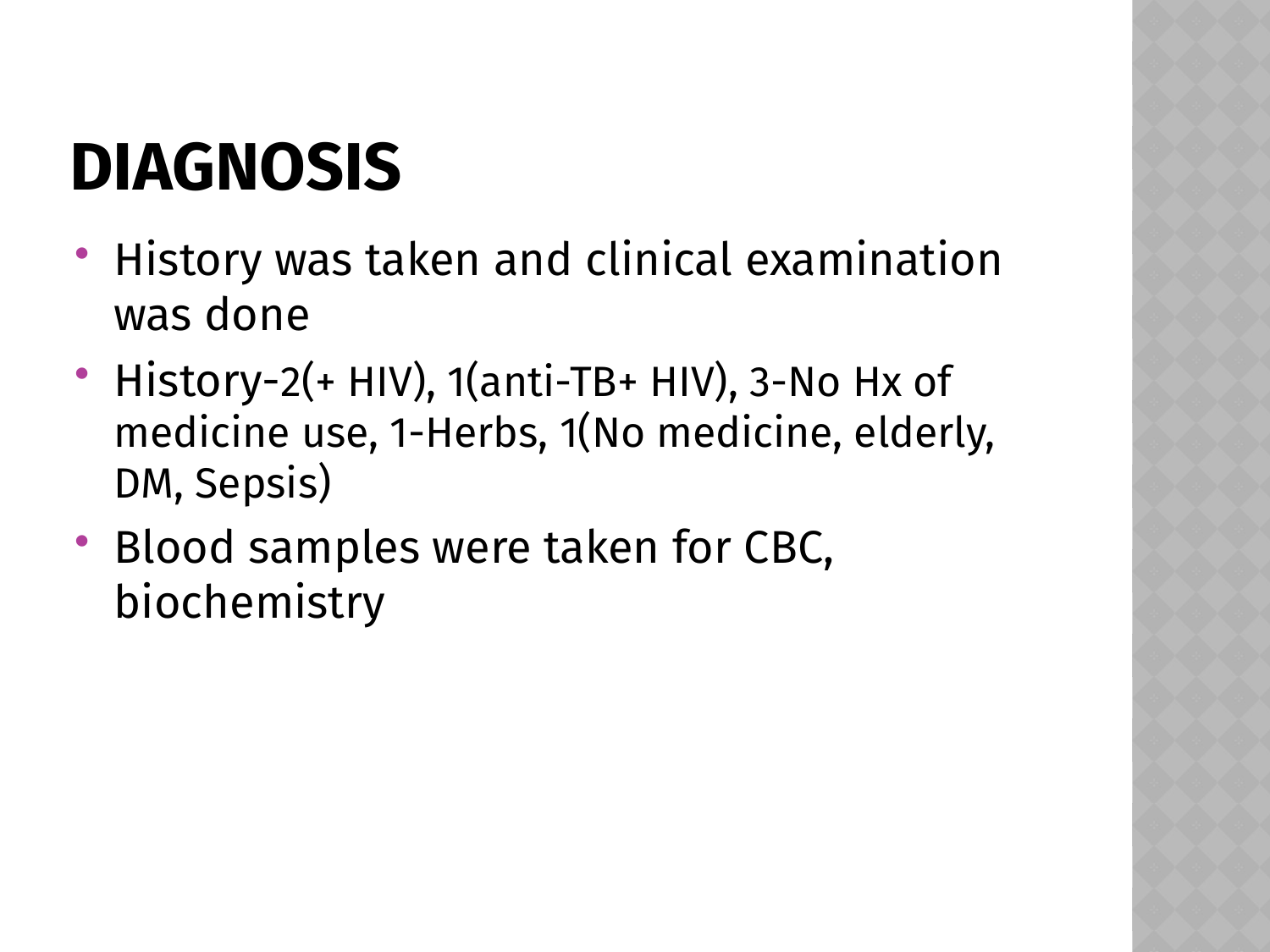

# diagnosis
History was taken and clinical examination was done
History-2(+ HIV), 1(anti-TB+ HIV), 3-No Hx of medicine use, 1-Herbs, 1(No medicine, elderly, DM, Sepsis)
Blood samples were taken for CBC, biochemistry